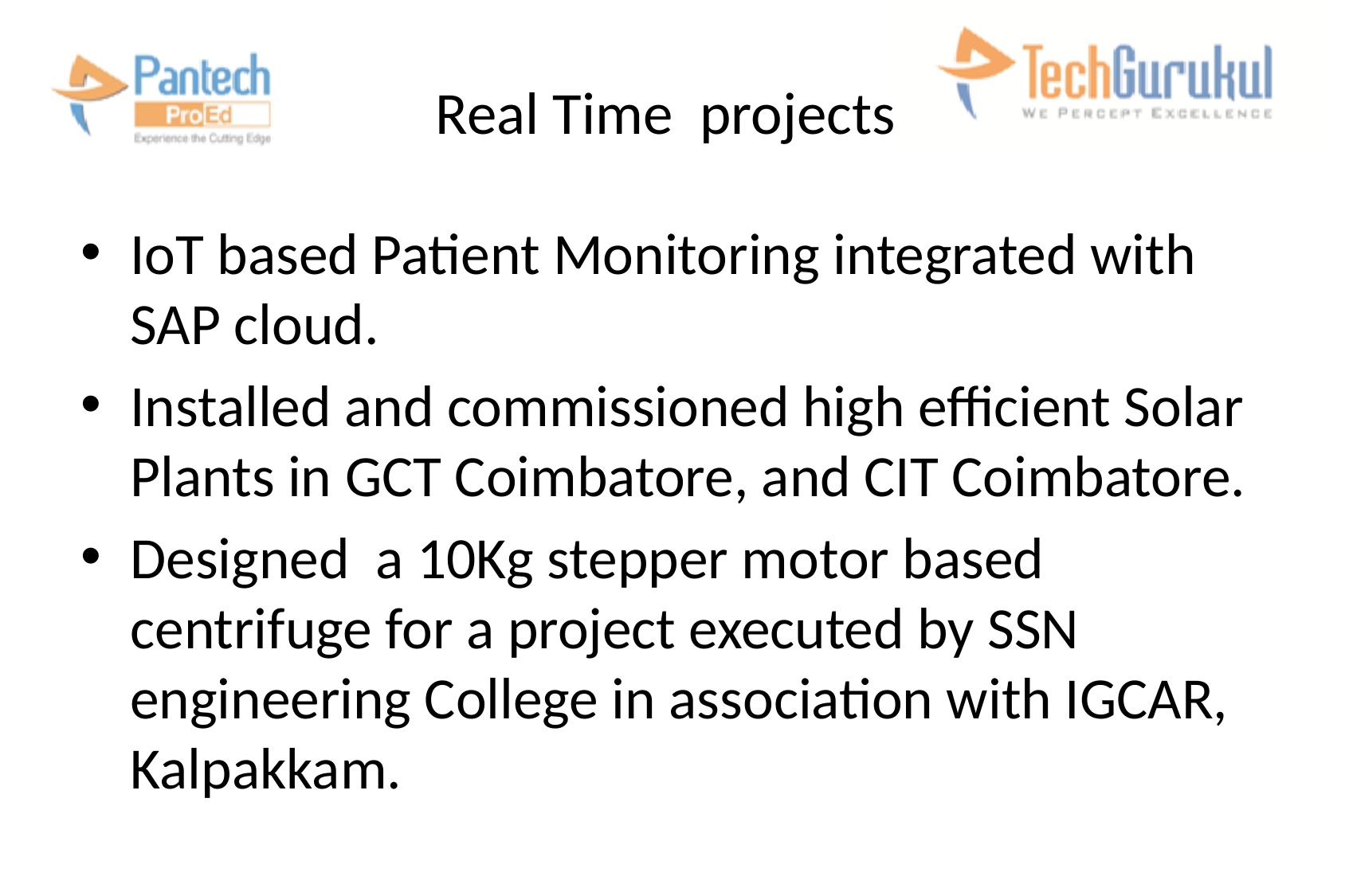

# Real Time  projects
IoT based Patient Monitoring integrated with SAP cloud.
Installed and commissioned high efficient Solar Plants in GCT Coimbatore, and CIT Coimbatore.
Designed  a 10Kg stepper motor based centrifuge for a project executed by SSN engineering College in association with IGCAR, Kalpakkam.